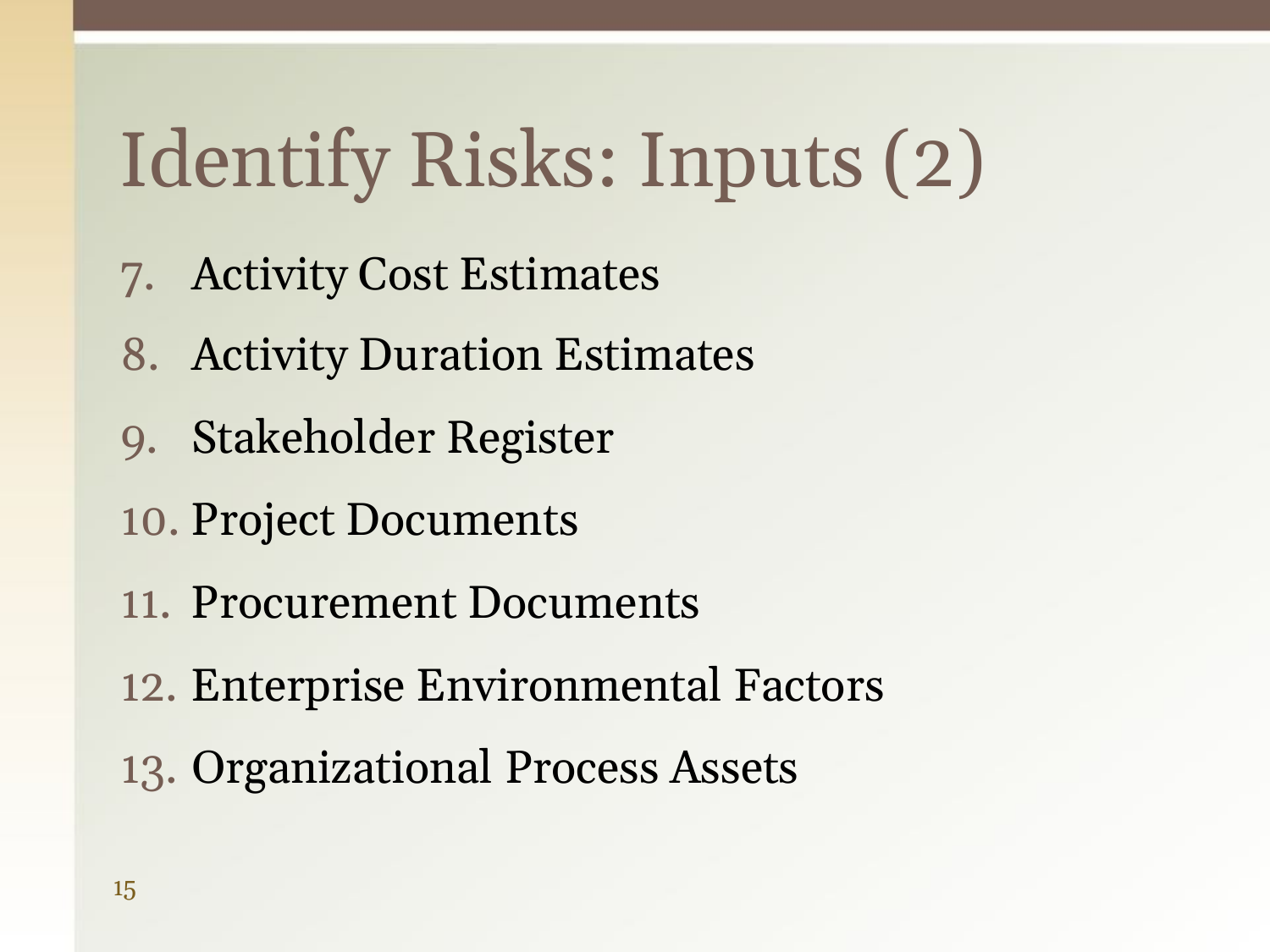

# Identify Risks: Inputs (2)
Activity Cost Estimates
Activity Duration Estimates
Stakeholder Register
Project Documents
Procurement Documents
Enterprise Environmental Factors
Organizational Process Assets
15